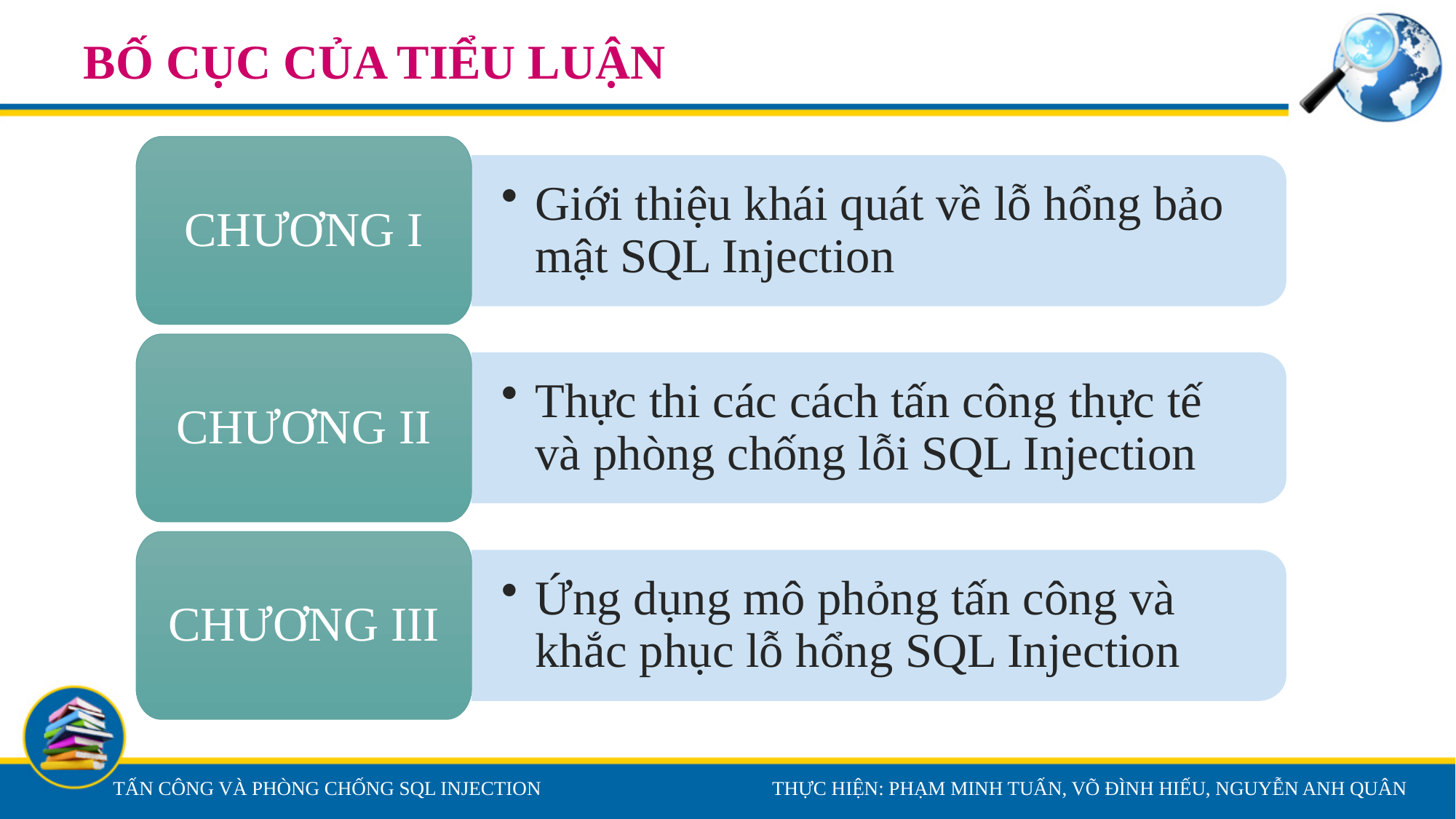

# BỐ CỤC CỦA TIỂU LUẬN
CHƯƠNG I
Giới thiệu khái quát về lỗ hổng bảo mật SQL Injection
CHƯƠNG II
Thực thi các cách tấn công thực tế và phòng chống lỗi SQL Injection
CHƯƠNG III
Ứng dụng mô phỏng tấn công và khắc phục lỗ hổng SQL Injection